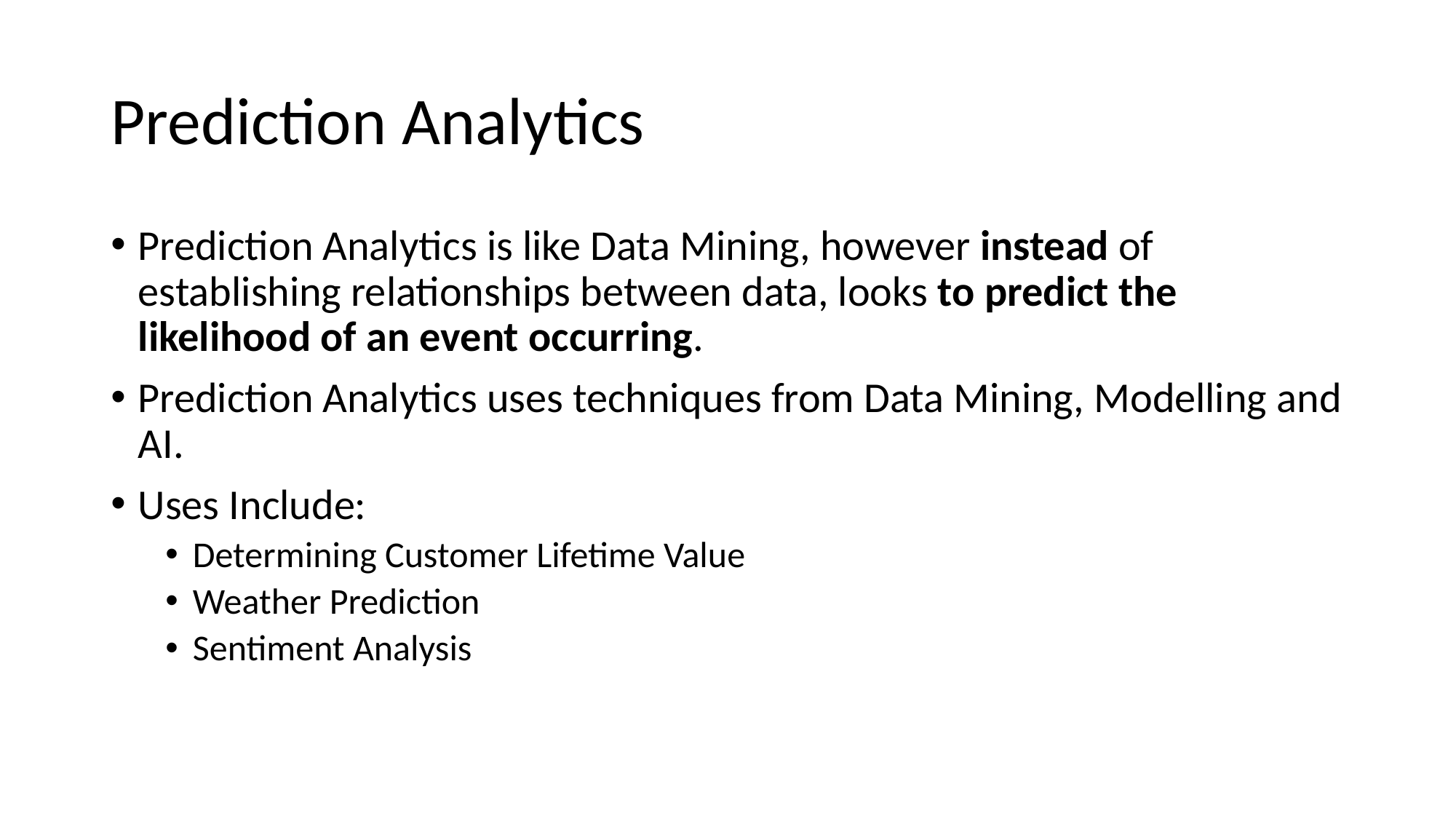

# Prediction Analytics
Prediction Analytics is like Data Mining, however instead of establishing relationships between data, looks to predict the likelihood of an event occurring.
Prediction Analytics uses techniques from Data Mining, Modelling and AI.
Uses Include:
Determining Customer Lifetime Value
Weather Prediction
Sentiment Analysis